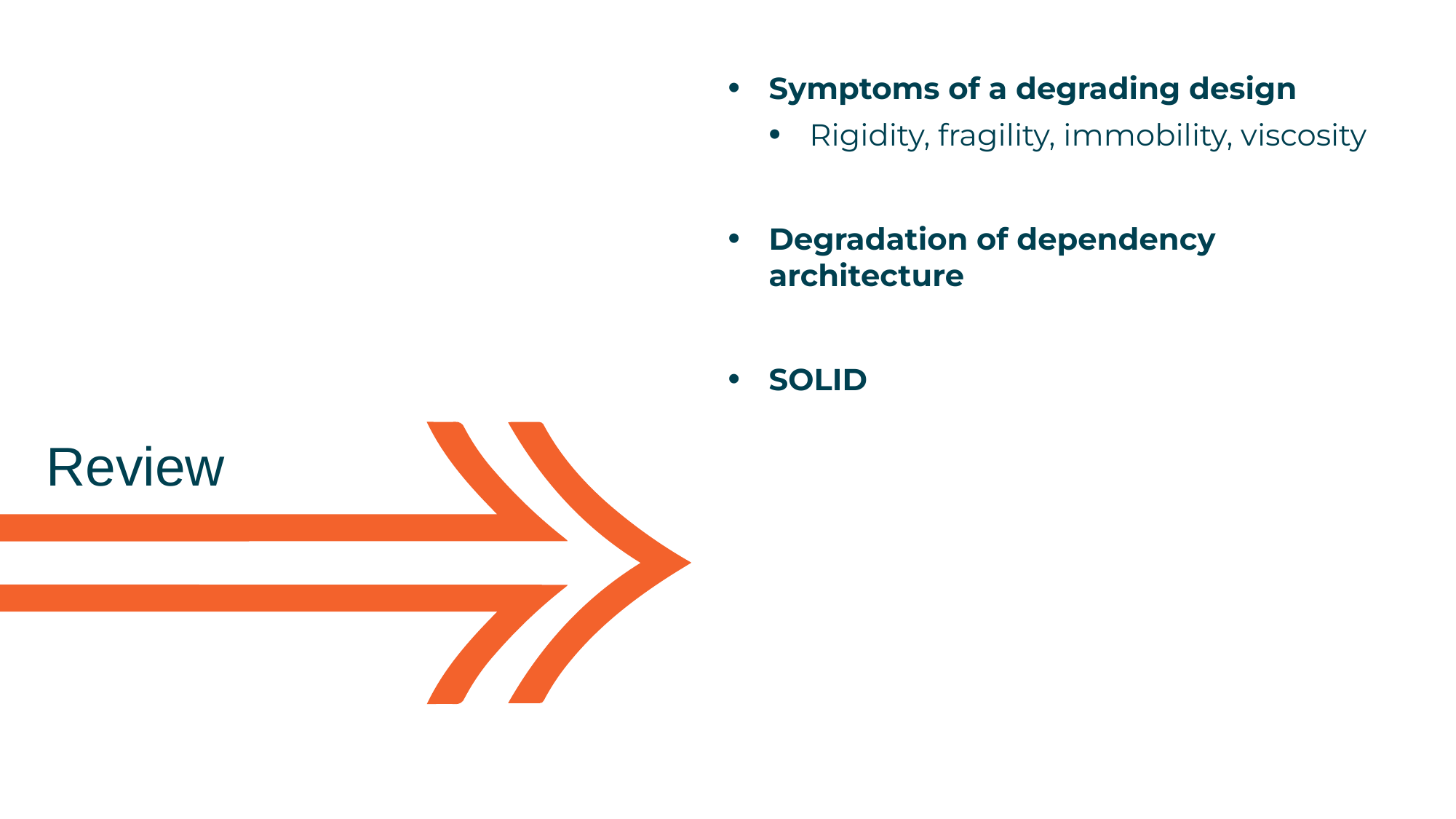

Symptoms of a degrading design
Rigidity, fragility, immobility, viscosity

Degradation of dependency architecture

SOLID

Review